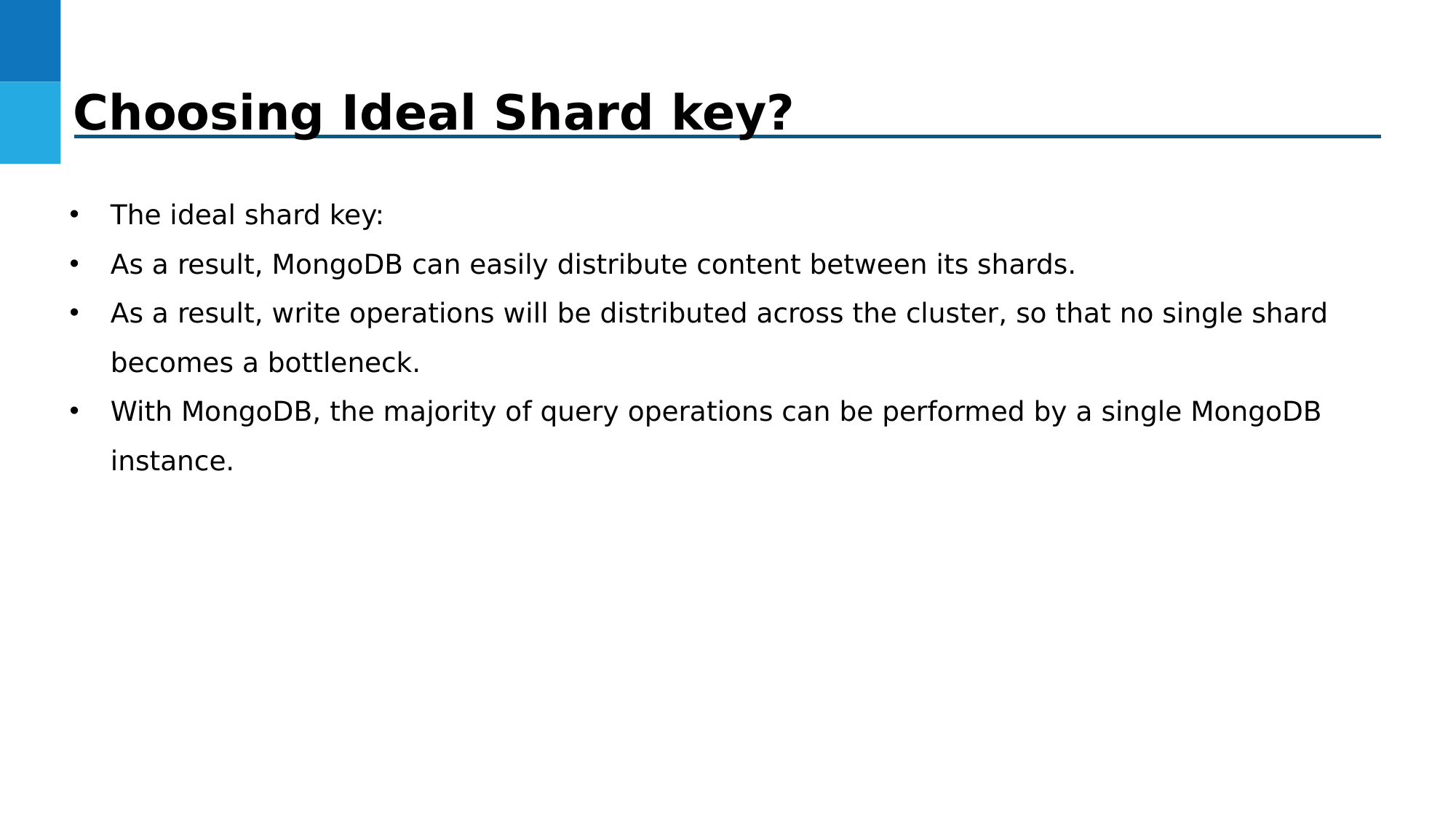

Choosing Ideal Shard key?
The ideal shard key:
As a result, MongoDB can easily distribute content between its shards.
As a result, write operations will be distributed across the cluster, so that no single shard becomes a bottleneck.
With MongoDB, the majority of query operations can be performed by a single MongoDB instance.
DO NOT WRITE ANYTHING
HERE. LEAVE THIS SPACE FOR
 WEBCAM